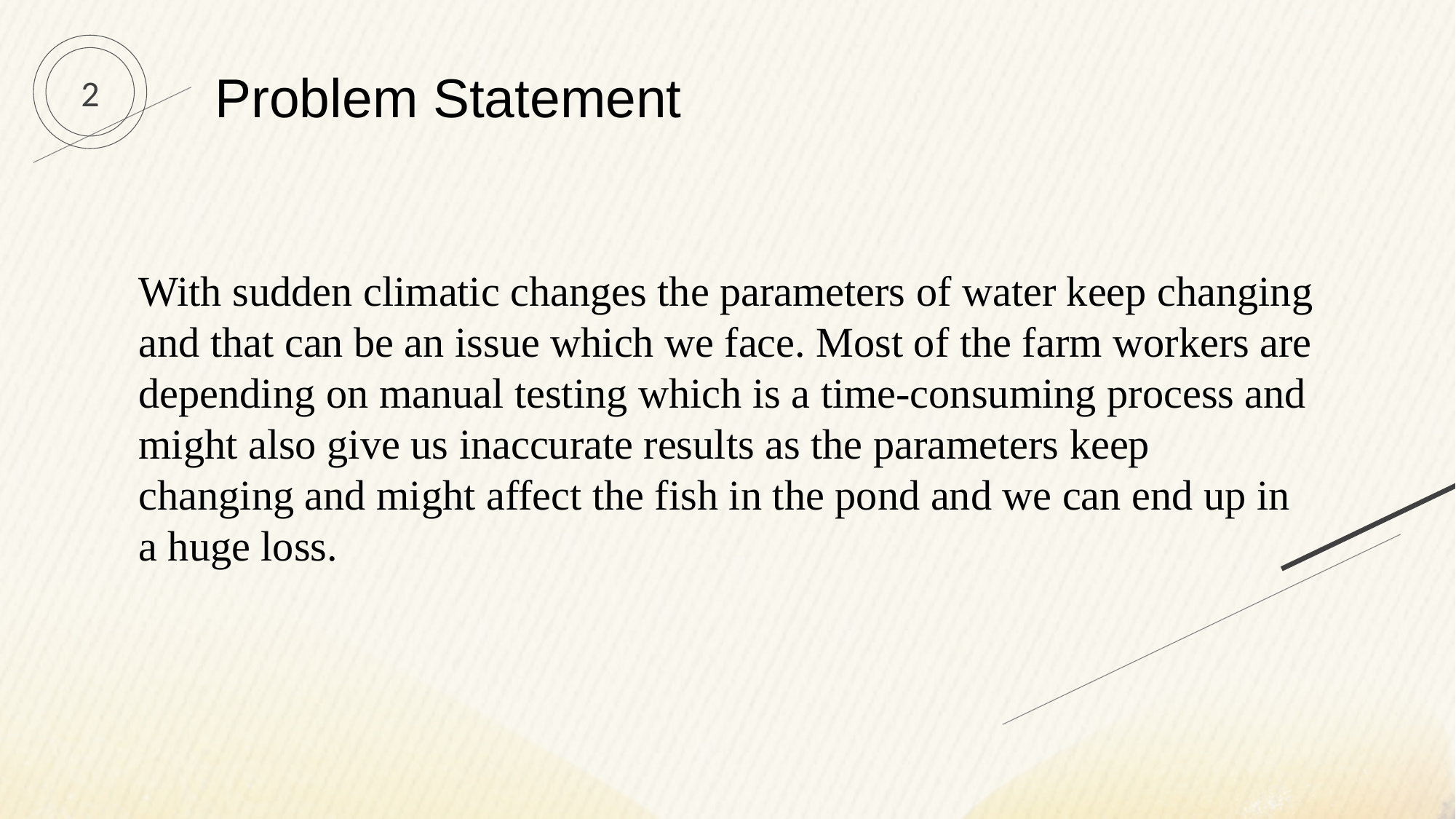

2
Problem Statement

With sudden climatic changes the parameters of water keep changing and that can be an issue which we face. Most of the farm workers are depending on manual testing which is a time-consuming process and might also give us inaccurate results as the parameters keep changing and might affect the fish in the pond and we can end up in a huge loss.